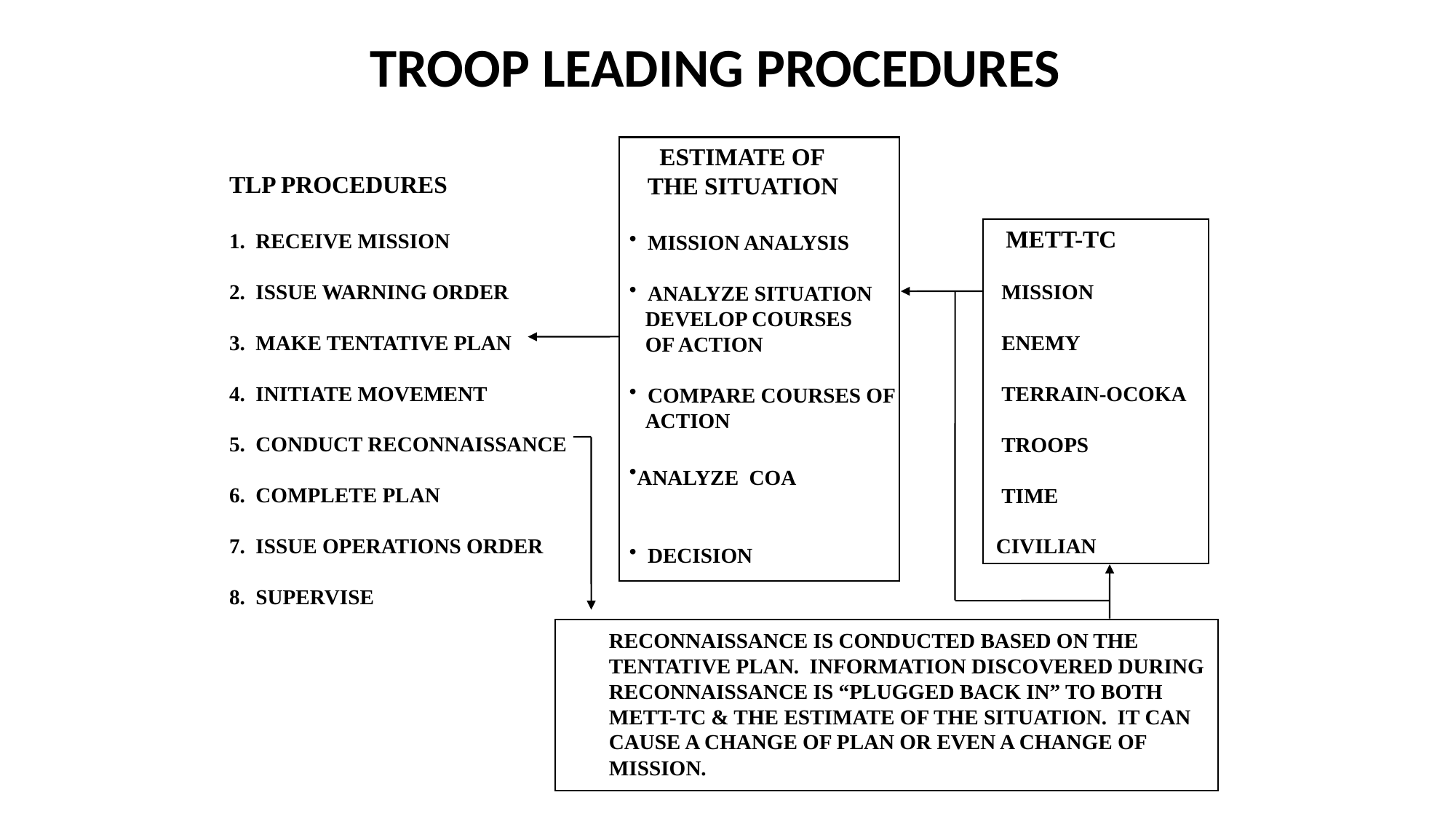

TROOP LEADING PROCEDURES
     ESTIMATE OF
   THE SITUATION

  MISSION ANALYSIS

  ANALYZE SITUATION
   DEVELOP COURSES
   OF ACTION

  COMPARE COURSES OF
   ACTION

ANALYZE  COA

  DECISION

TLP PROCEDURES

1.  RECEIVE MISSION

2.  ISSUE WARNING ORDER

3.  MAKE TENTATIVE PLAN

4.  INITIATE MOVEMENT

5.  CONDUCT RECONNAISSANCE

6.  COMPLETE PLAN

7.  ISSUE OPERATIONS ORDER

8.  SUPERVISE
      METT-TC

      MISSION

      ENEMY

      TERRAIN-OCOKA

      TROOPS

      TIME

     CIVILIAN

                                               RECONNAISSANCE IS CONDUCTED BASED ON THE
                                               TENTATIVE PLAN.  INFORMATION DISCOVERED DURING
                                               RECONNAISSANCE IS “PLUGGED BACK IN” TO BOTH
                                               METT-TC & THE ESTIMATE OF THE SITUATION.  IT CAN
                                               CAUSE A CHANGE OF PLAN OR EVEN A CHANGE OF
                                               MISSION.